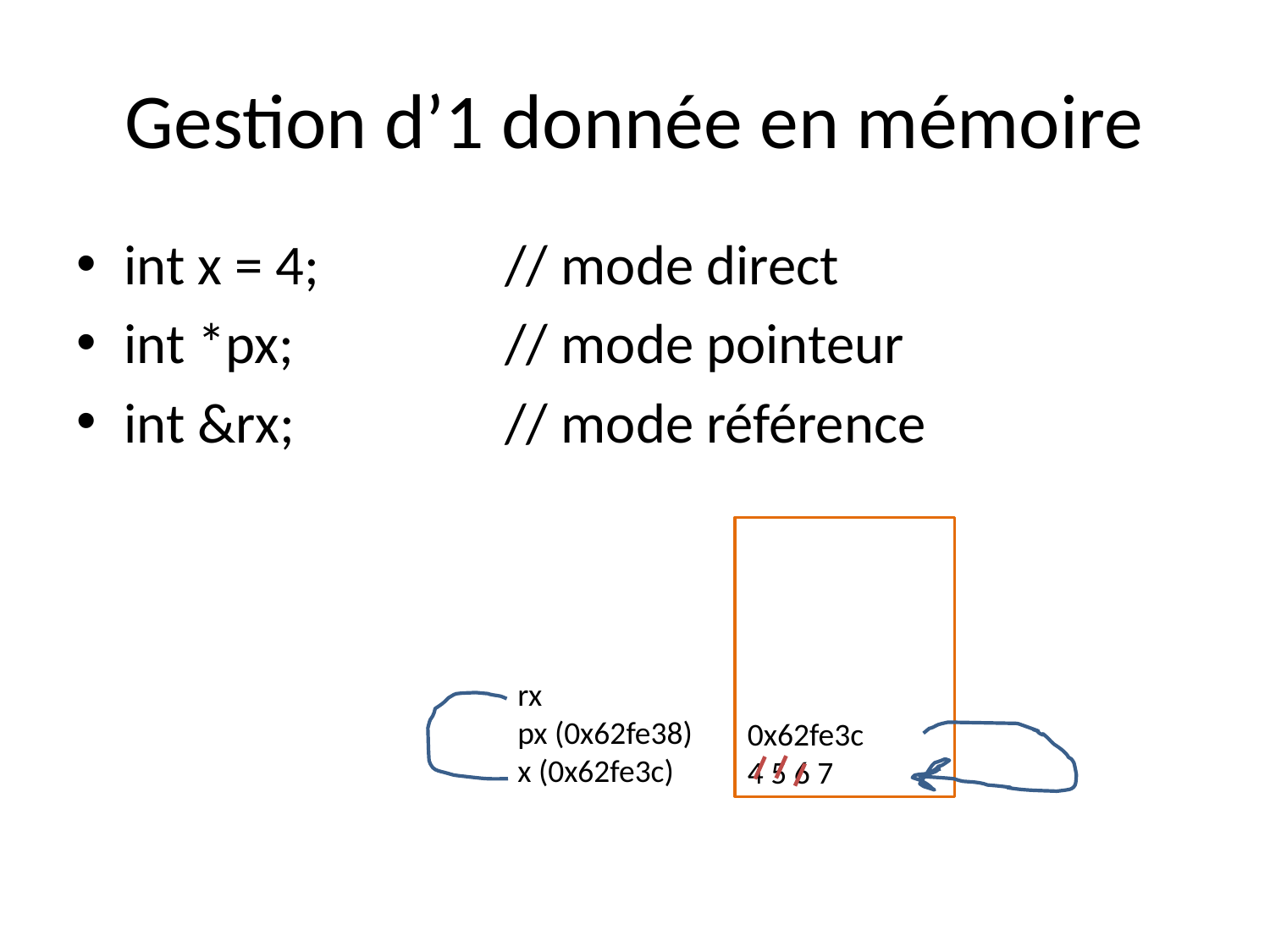

# Gestion d’1 donnée en mémoire
int x = 4;		// mode direct
int *px;		// mode pointeur
int &rx;		// mode référence

rx
px (0x62fe38)
x (0x62fe3c)

0x62fe3c
4 5 6 7